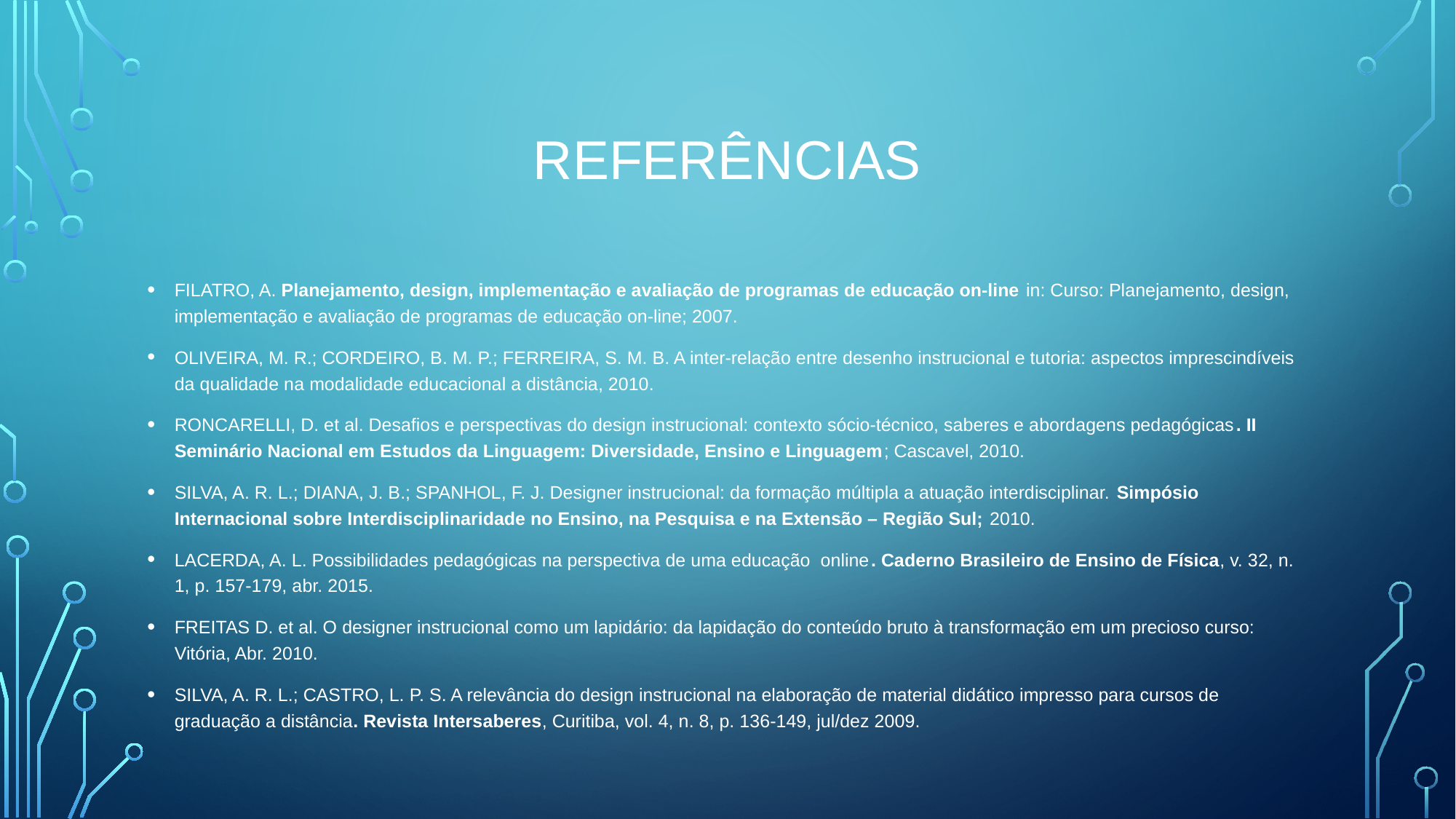

# REFERÊNCIAS
FILATRO, A. Planejamento, design, implementação e avaliação de programas de educação on-line in: Curso: Planejamento, design, implementação e avaliação de programas de educação on-line; 2007.
OLIVEIRA, M. R.; CORDEIRO, B. M. P.; FERREIRA, S. M. B. A inter-relação entre desenho instrucional e tutoria: aspectos imprescindíveis da qualidade na modalidade educacional a distância, 2010.
RONCARELLI, D. et al. Desafios e perspectivas do design instrucional: contexto sócio-técnico, saberes e abordagens pedagógicas. II Seminário Nacional em Estudos da Linguagem: Diversidade, Ensino e Linguagem; Cascavel, 2010.
SILVA, A. R. L.; DIANA, J. B.; SPANHOL, F. J. Designer instrucional: da formação múltipla a atuação interdisciplinar. Simpósio Internacional sobre Interdisciplinaridade no Ensino, na Pesquisa e na Extensão – Região Sul; 2010.
LACERDA, A. L. Possibilidades pedagógicas na perspectiva de uma educação  online. Caderno Brasileiro de Ensino de Física, v. 32, n. 1, p. 157-179, abr. 2015.
FREITAS D. et al. O designer instrucional como um lapidário: da lapidação do conteúdo bruto à transformação em um precioso curso: Vitória, Abr. 2010.
SILVA, A. R. L.; CASTRO, L. P. S. A relevância do design instrucional na elaboração de material didático impresso para cursos de graduação a distância. Revista Intersaberes, Curitiba, vol. 4, n. 8, p. 136-149, jul/dez 2009.